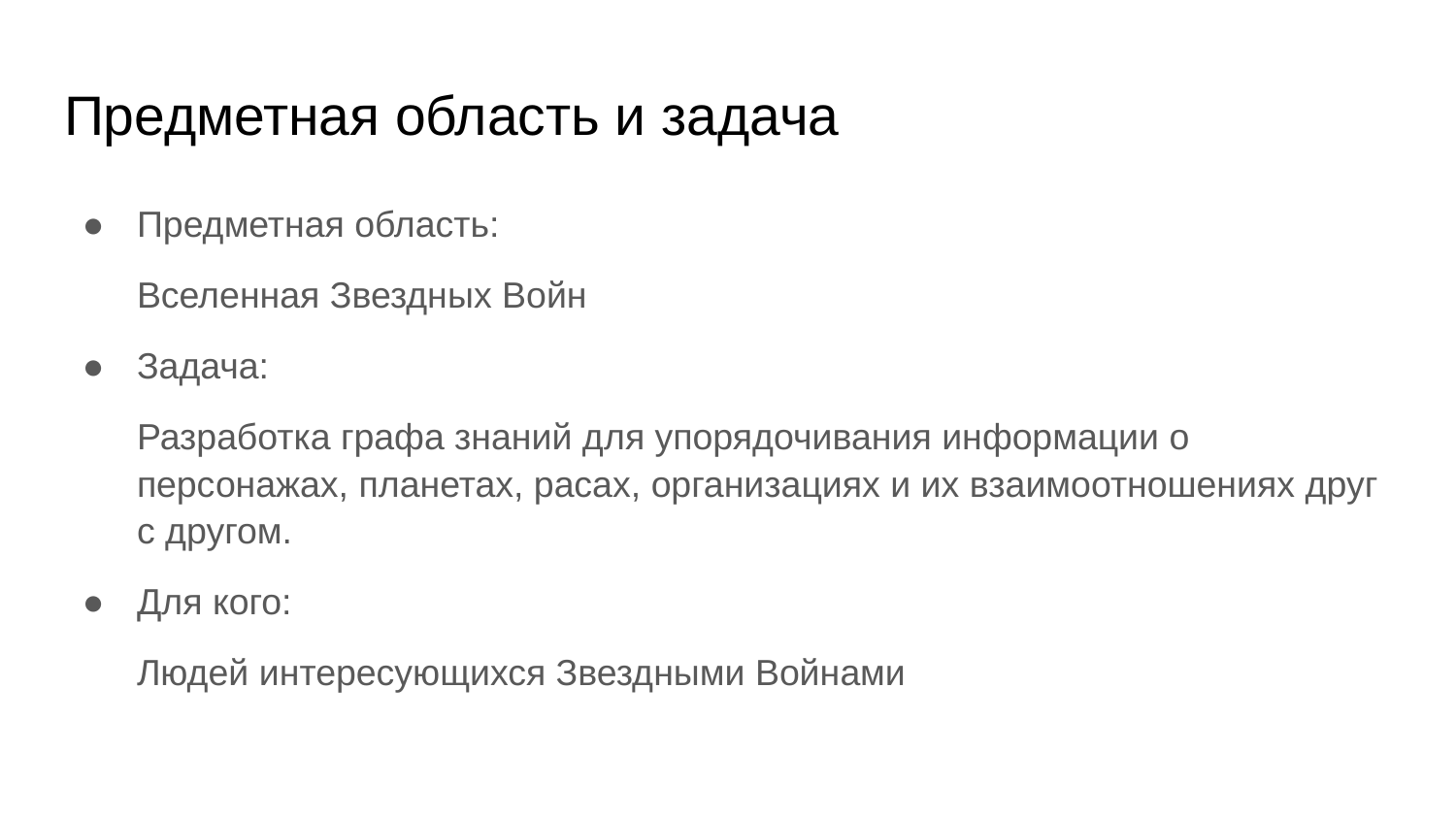

# Предметная область и задача
Предметная область:
Вселенная Звездных Войн
Задача:
Разработка графа знаний для упорядочивания информации о персонажах, планетах, расах, организациях и их взаимоотношениях друг с другом.
Для кого:
Людей интересующихся Звездными Войнами